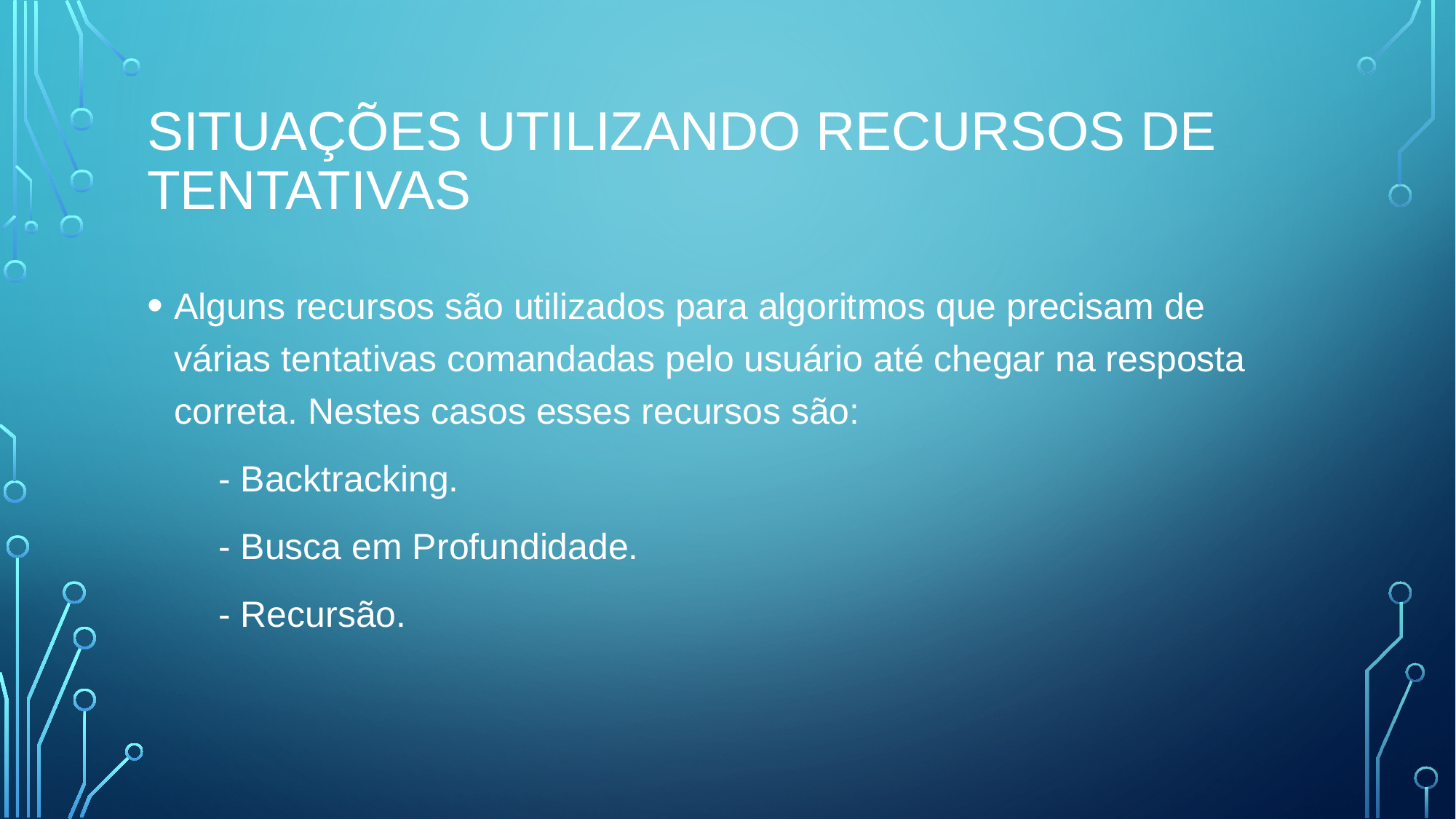

# Situações utilizando recursos de tentativas
Alguns recursos são utilizados para algoritmos que precisam de várias tentativas comandadas pelo usuário até chegar na resposta correta. Nestes casos esses recursos são:
       - Backtracking.
       - Busca em Profundidade.
       - Recursão.